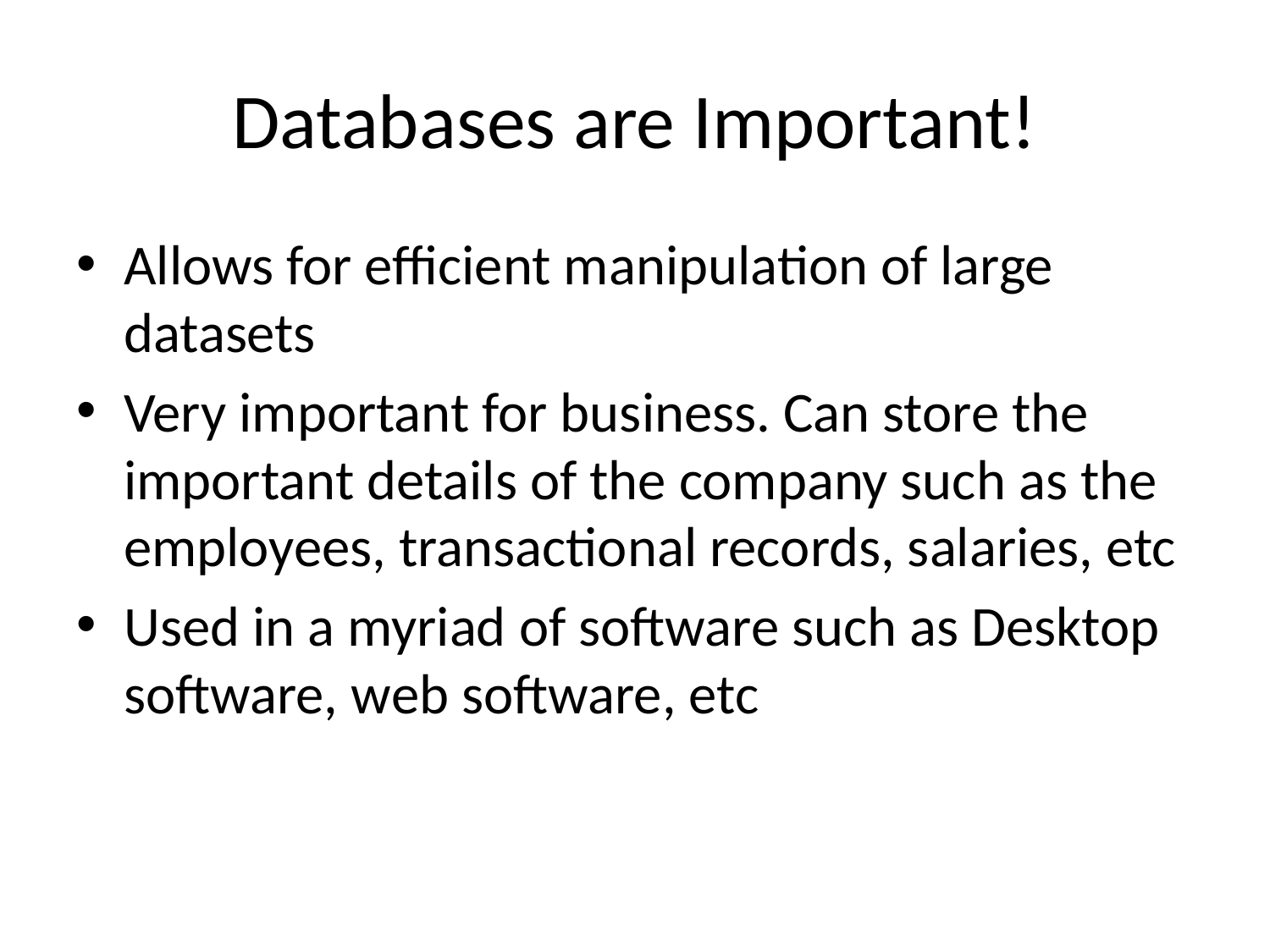

# Databases are Important!
Allows for efficient manipulation of large datasets
Very important for business. Can store the important details of the company such as the employees, transactional records, salaries, etc
Used in a myriad of software such as Desktop software, web software, etc